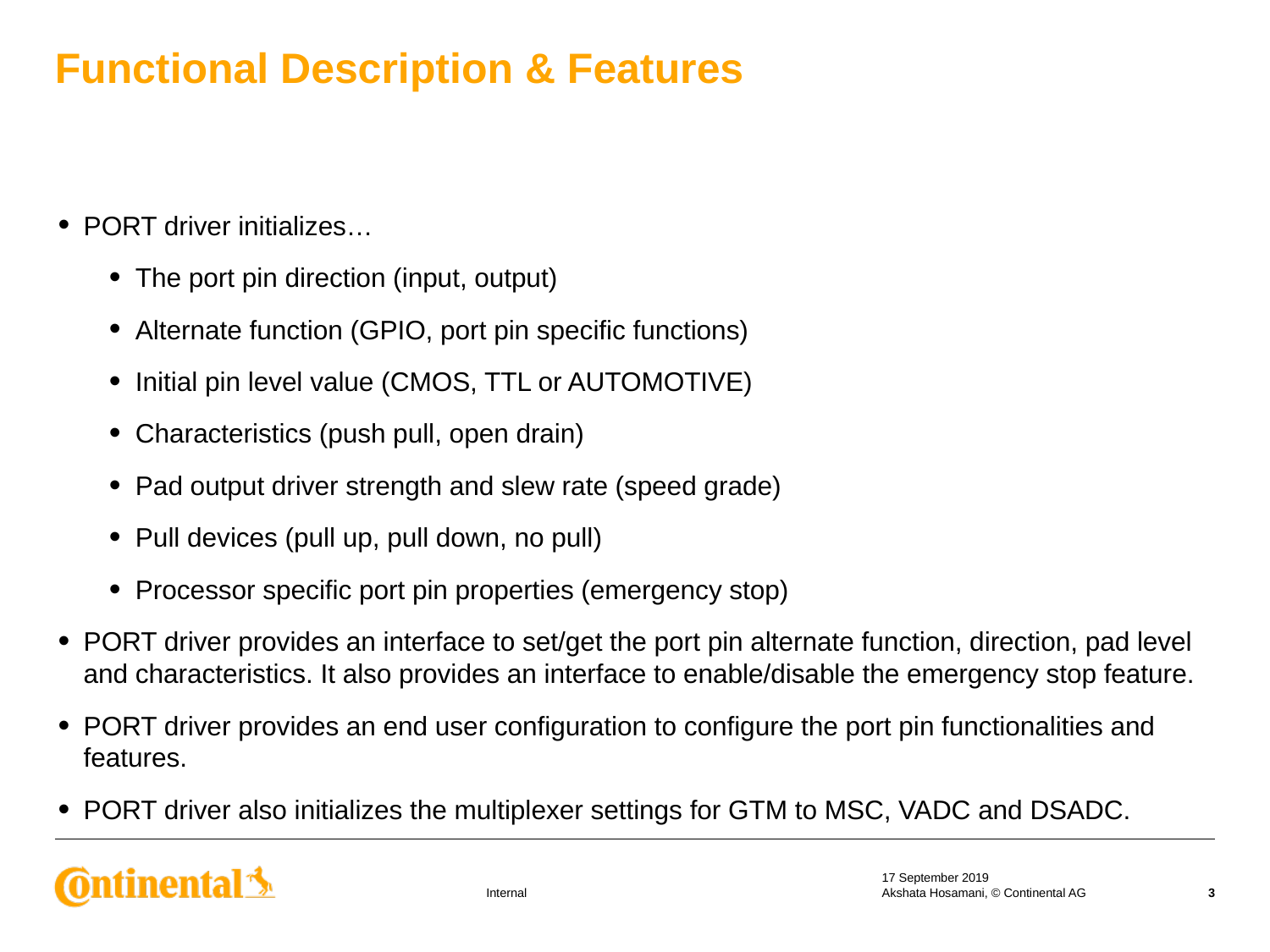

# Functional Description & Features
PORT driver initializes…
The port pin direction (input, output)
Alternate function (GPIO, port pin specific functions)
Initial pin level value (CMOS, TTL or AUTOMOTIVE)
Characteristics (push pull, open drain)
Pad output driver strength and slew rate (speed grade)
Pull devices (pull up, pull down, no pull)
Processor specific port pin properties (emergency stop)
PORT driver provides an interface to set/get the port pin alternate function, direction, pad level and characteristics. It also provides an interface to enable/disable the emergency stop feature.
PORT driver provides an end user configuration to configure the port pin functionalities and features.
PORT driver also initializes the multiplexer settings for GTM to MSC, VADC and DSADC.

17 September 2019
Akshata Hosamani, © Continental AG
3